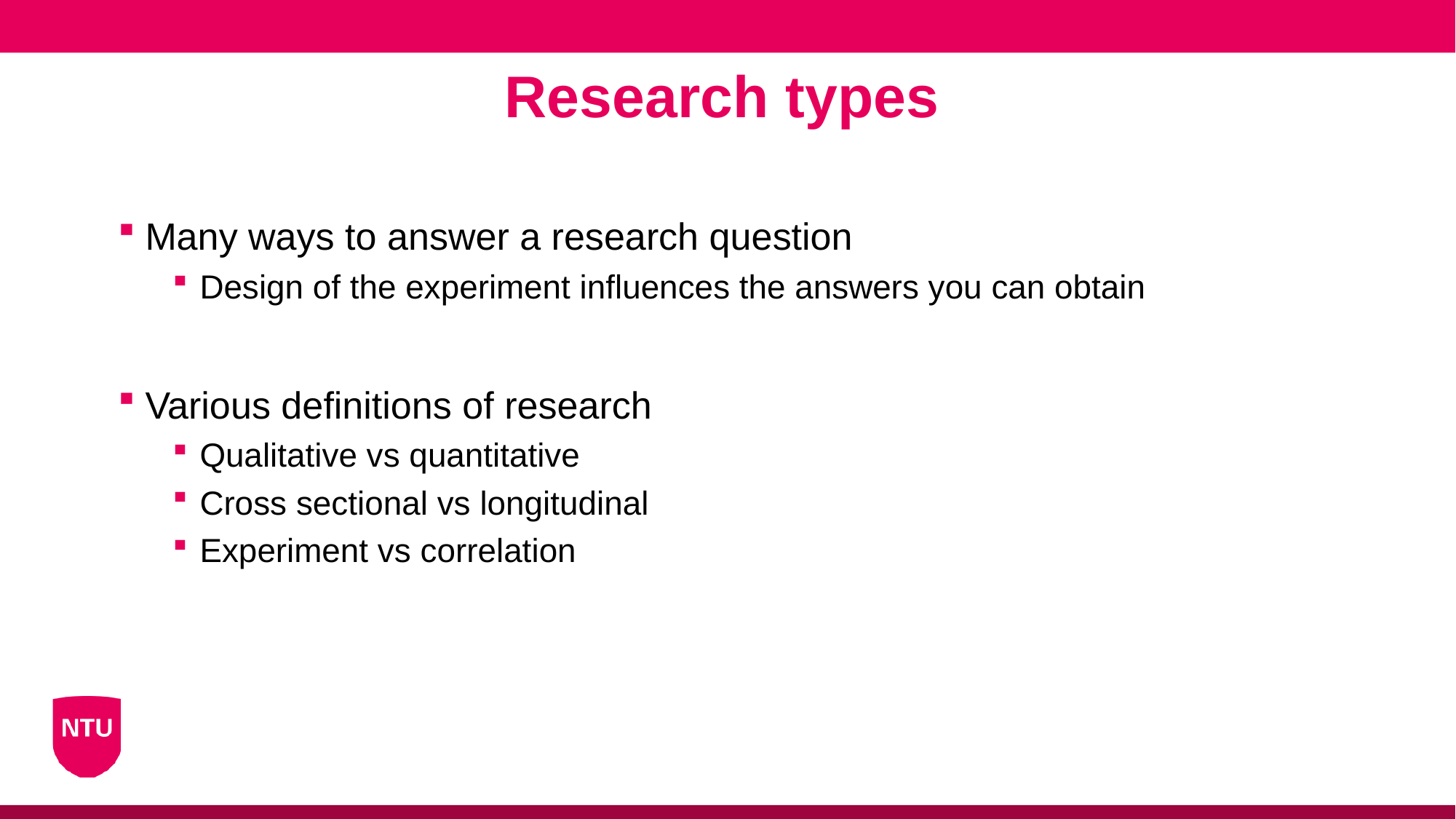

Research types

Many ways to answer a research question
Design of the experiment influences the answers you can obtain

Various definitions of research
Qualitative vs quantitative
Cross sectional vs longitudinal
Experiment vs correlation